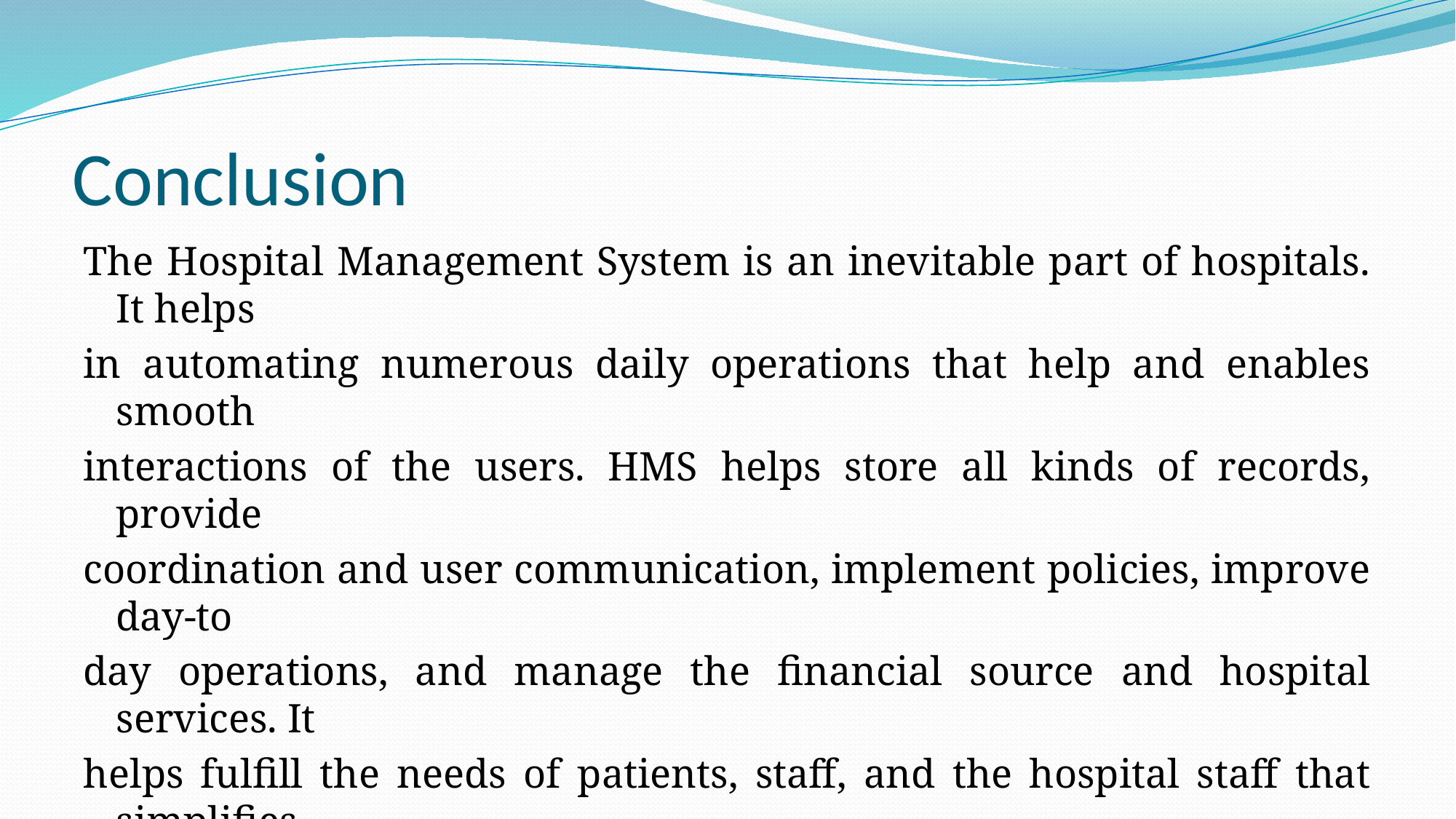

# Conclusion
The Hospital Management System is an inevitable part of hospitals. It helps
in automating numerous daily operations that help and enables smooth
interactions of the users. HMS helps store all kinds of records, provide
coordination and user communication, implement policies, improve day-to
day operations, and manage the financial source and hospital services. It
helps fulfill the needs of patients, staff, and the hospital staff that simplifies
their interactions. We can also say that HMS has become a usual approach
to manage hospitals.